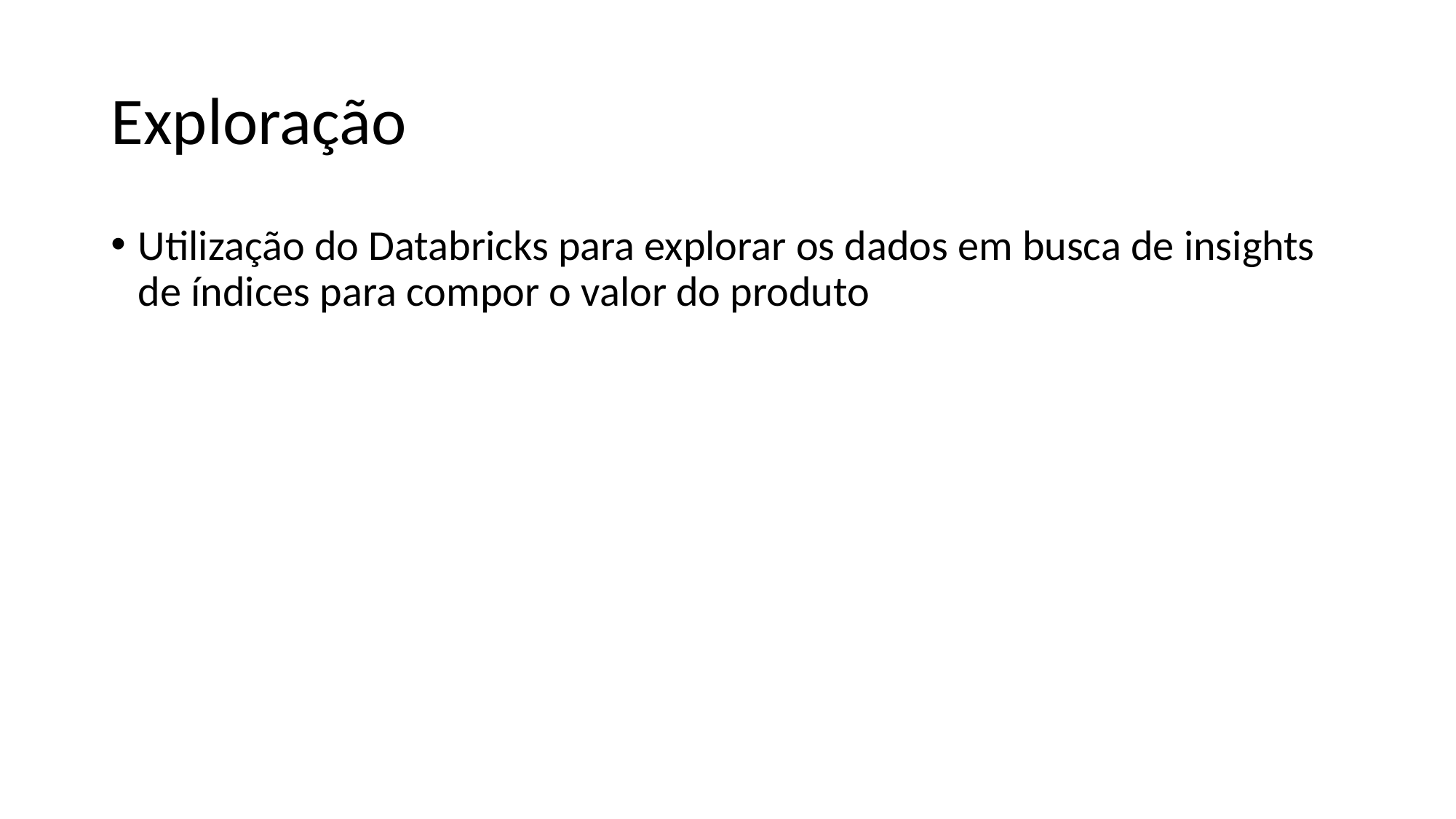

# Exploração
Utilização do Databricks para explorar os dados em busca de insights de índices para compor o valor do produto